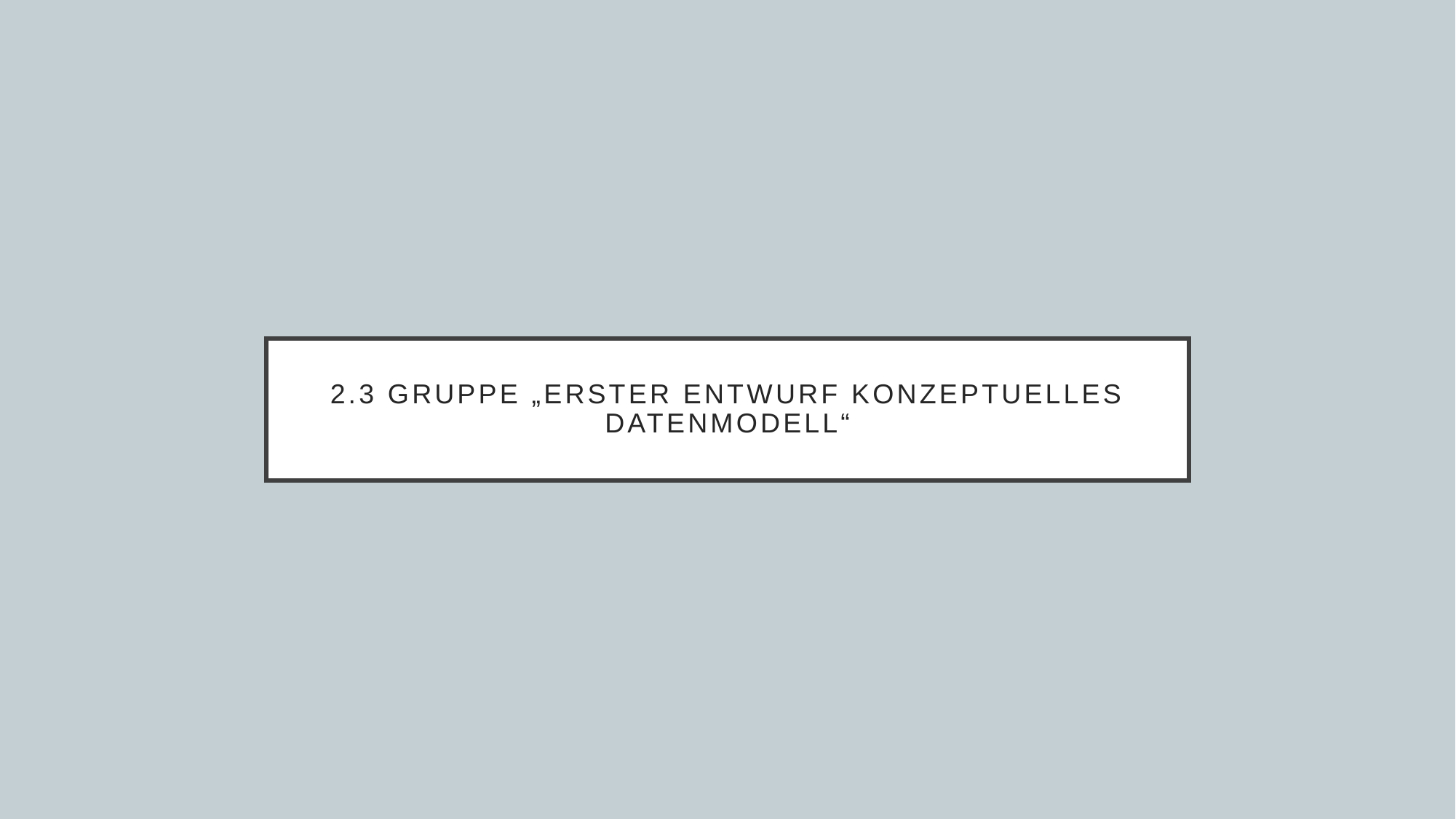

# 2.3 Gruppe „Erster Entwurf Konzeptuelles Datenmodell“